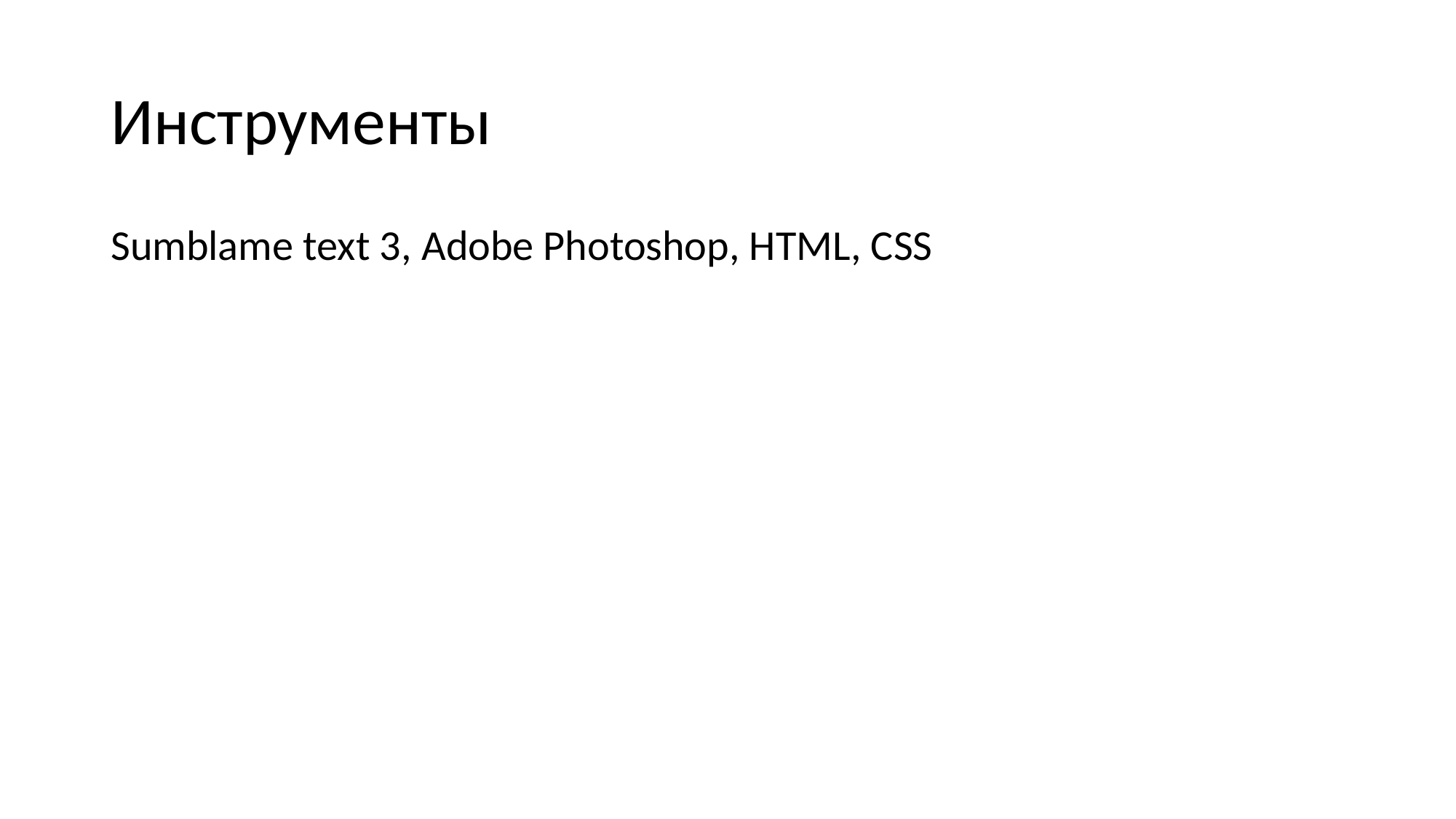

# Инструменты
Sumblame text 3, Adobe Photoshop, HTML, CSS